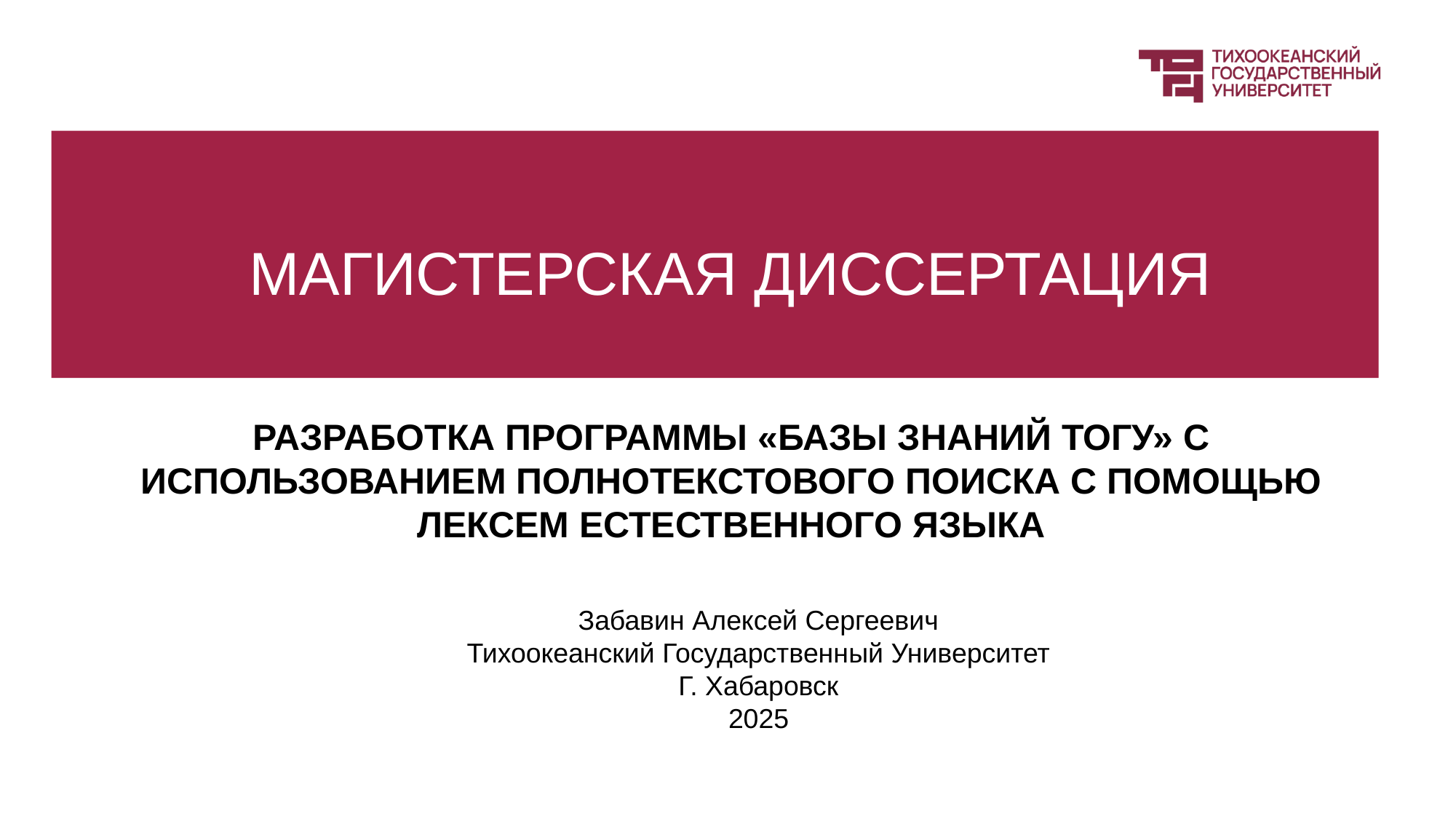

# МАГИСТЕРСКАЯ ДИССЕРТАЦИЯ
Разработка программы «Базы Знаний ТОГУ» с использованием полнотекстового поиска с помощью лексем естественного языка
Забавин Алексей Сергеевич
Тихоокеанский Государственный Университет
Г. Хабаровск
2025